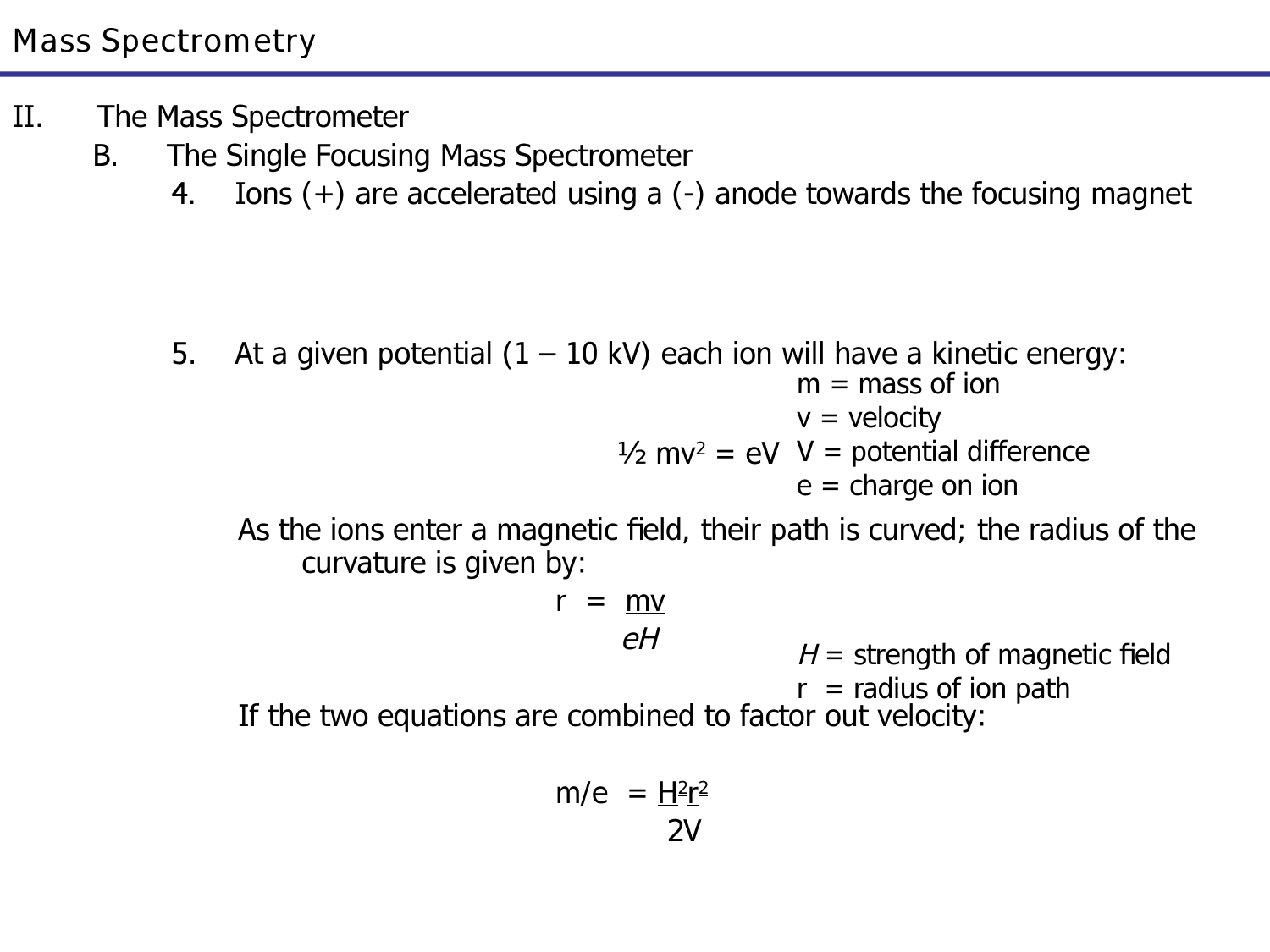

# Mass Spectrometry
The Mass Spectrometer
The Single Focusing Mass Spectrometer
Ions (+) are accelerated using a (-) anode towards the focusing magnet

At a given potential (1 – 10 kV) each ion will have a kinetic energy:

			½ mv2 = eV

As the ions enter a magnetic field, their path is curved; the radius of the curvature is given by:
			r  =  mv
			       eH

If the two equations are combined to factor out velocity:

			m/e  = H2r2
			            2V
m = mass of ion
v = velocity
V = potential difference
e = charge on ion

H = strength of magnetic field
r  = radius of ion path